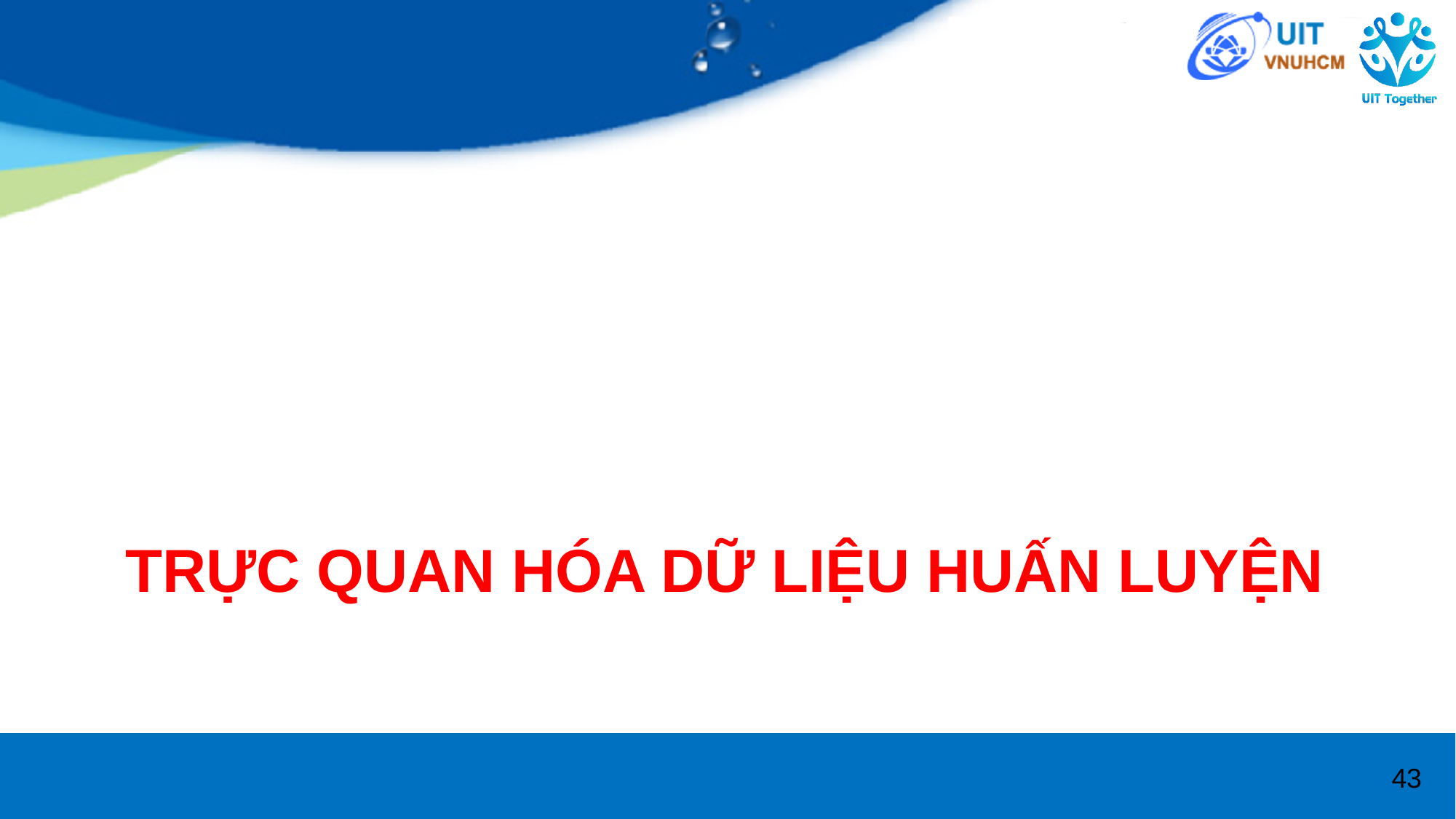

# TRỰC QUAN HÓA DỮ LIỆU HUẤN LUYỆN